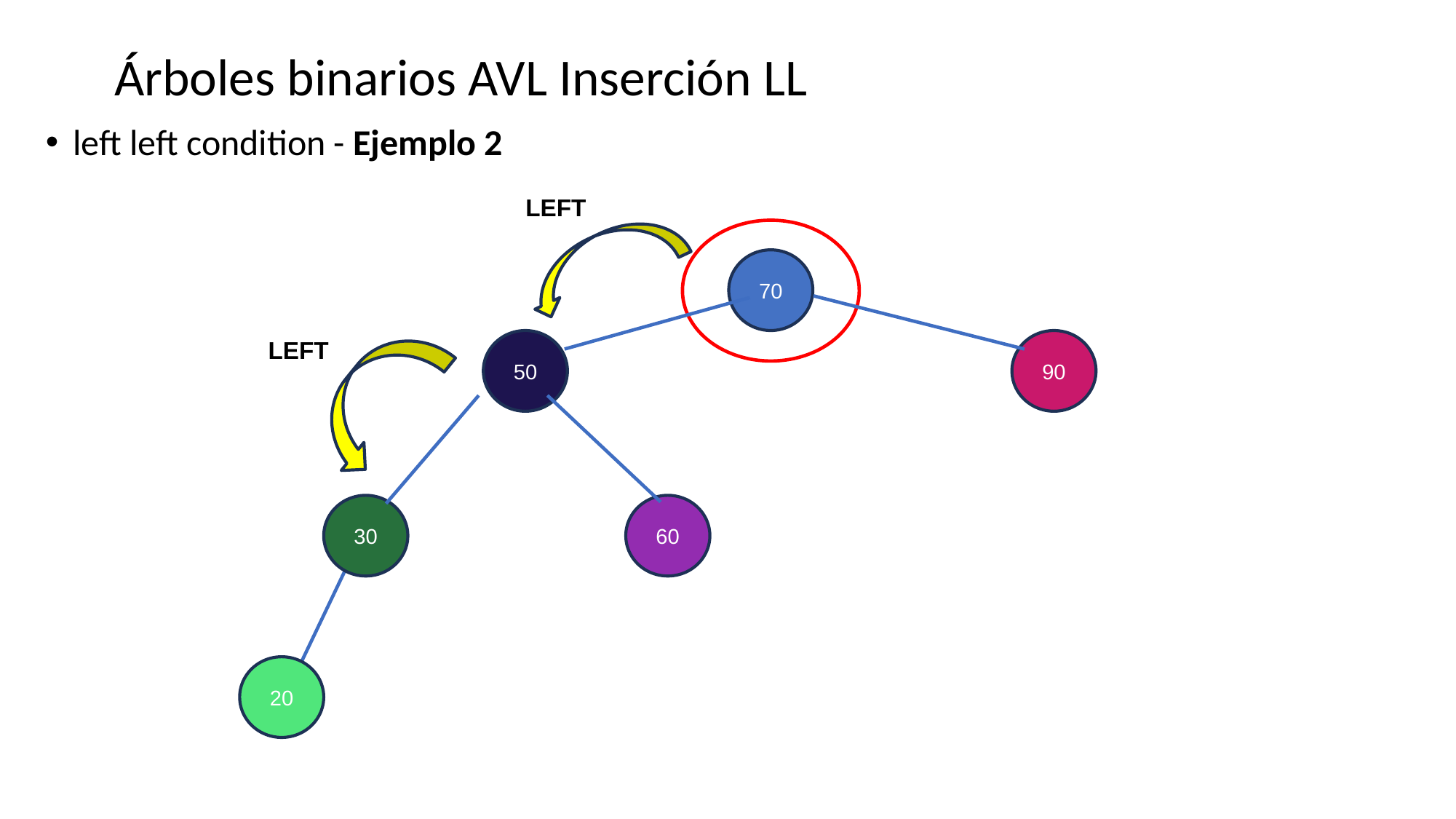

# Árboles binarios AVL Inserción LL
left left condition - Ejemplo 2

LEFT

70

LEFT
50
90
60
30
20